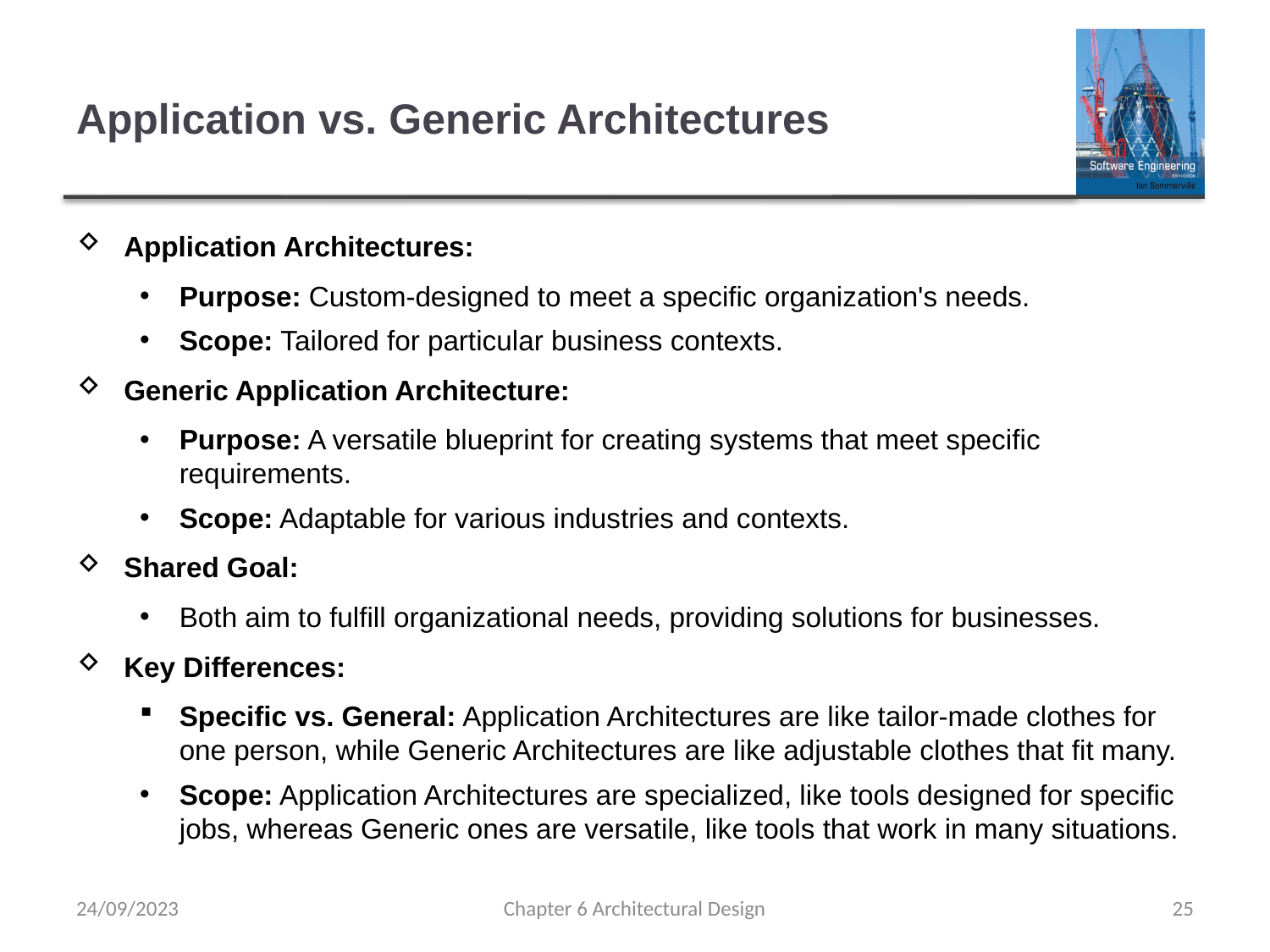

# Application vs. Generic Architectures
Application Architectures:
Purpose: Custom-designed to meet a specific organization's needs.
Scope: Tailored for particular business contexts.
Generic Application Architecture:
Purpose: A versatile blueprint for creating systems that meet specific requirements.
Scope: Adaptable for various industries and contexts.
Shared Goal:
Both aim to fulfill organizational needs, providing solutions for businesses.
Key Differences:
Specific vs. General: Application Architectures are like tailor-made clothes for one person, while Generic Architectures are like adjustable clothes that fit many.
Scope: Application Architectures are specialized, like tools designed for specific jobs, whereas Generic ones are versatile, like tools that work in many situations.

24/09/2023
Chapter 6 Architectural Design
25